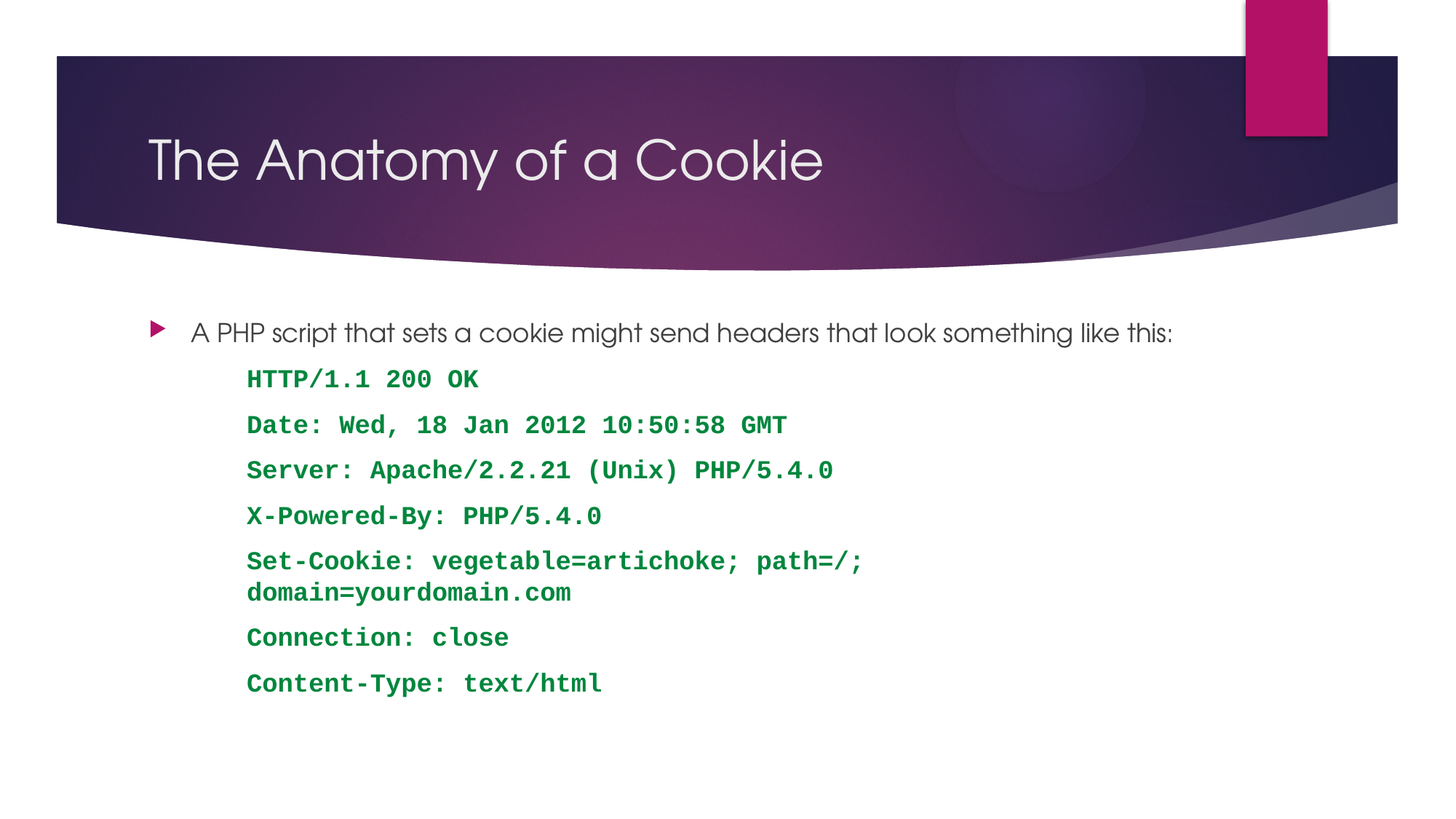

# The Anatomy of a Cookie
A PHP script that sets a cookie might send headers that look something like this:
HTTP/1.1 200 OK
Date: Wed, 18 Jan 2012 10:50:58 GMT
Server: Apache/2.2.21 (Unix) PHP/5.4.0
X-Powered-By: PHP/5.4.0
Set-Cookie: vegetable=artichoke; path=/; domain=yourdomain.com
Connection: close
Content-Type: text/html